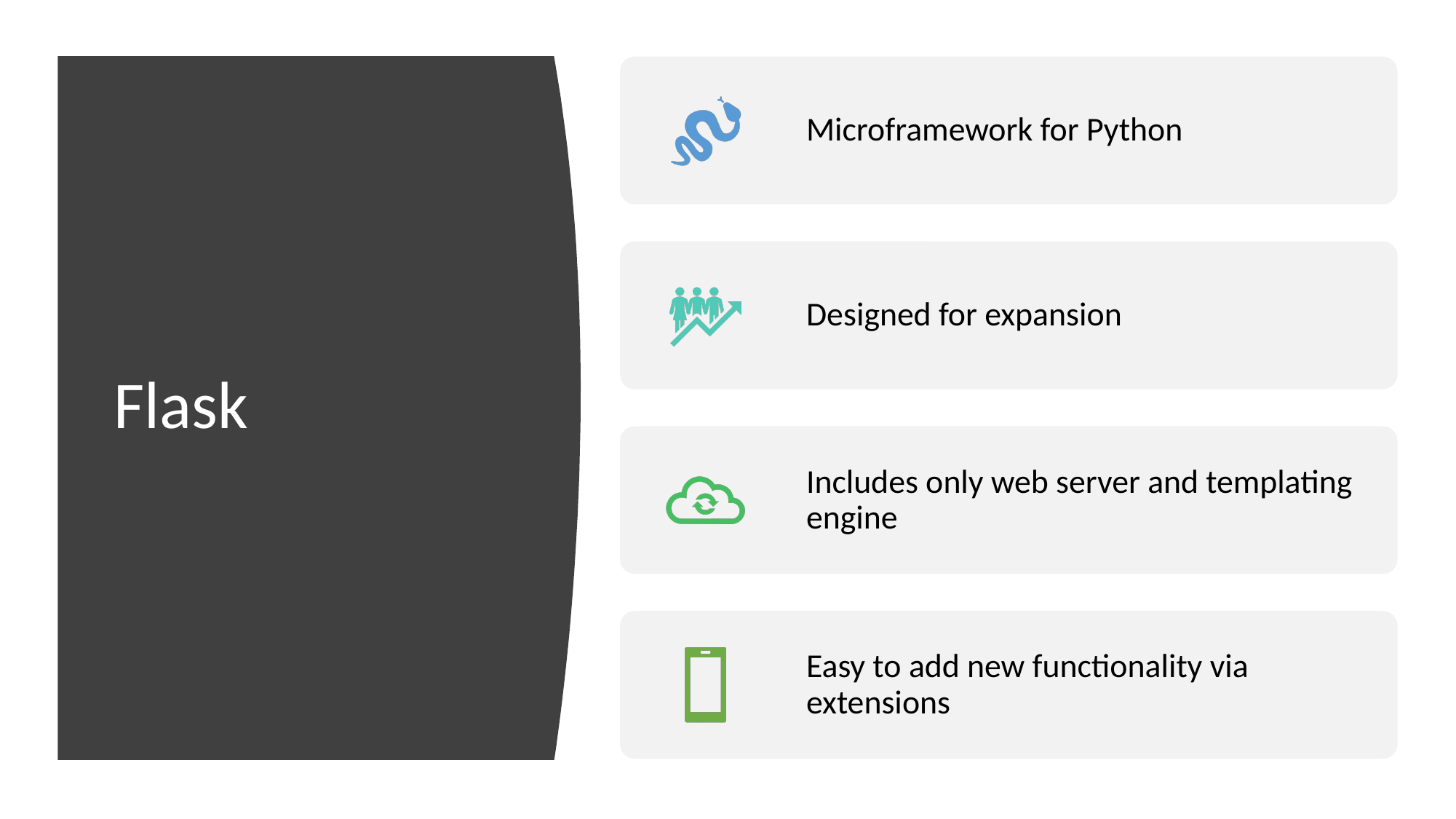

Microframework for Python
Designed for expansion
Includes only web server and templating engine
Easy to add new functionality via extensions

# Flask